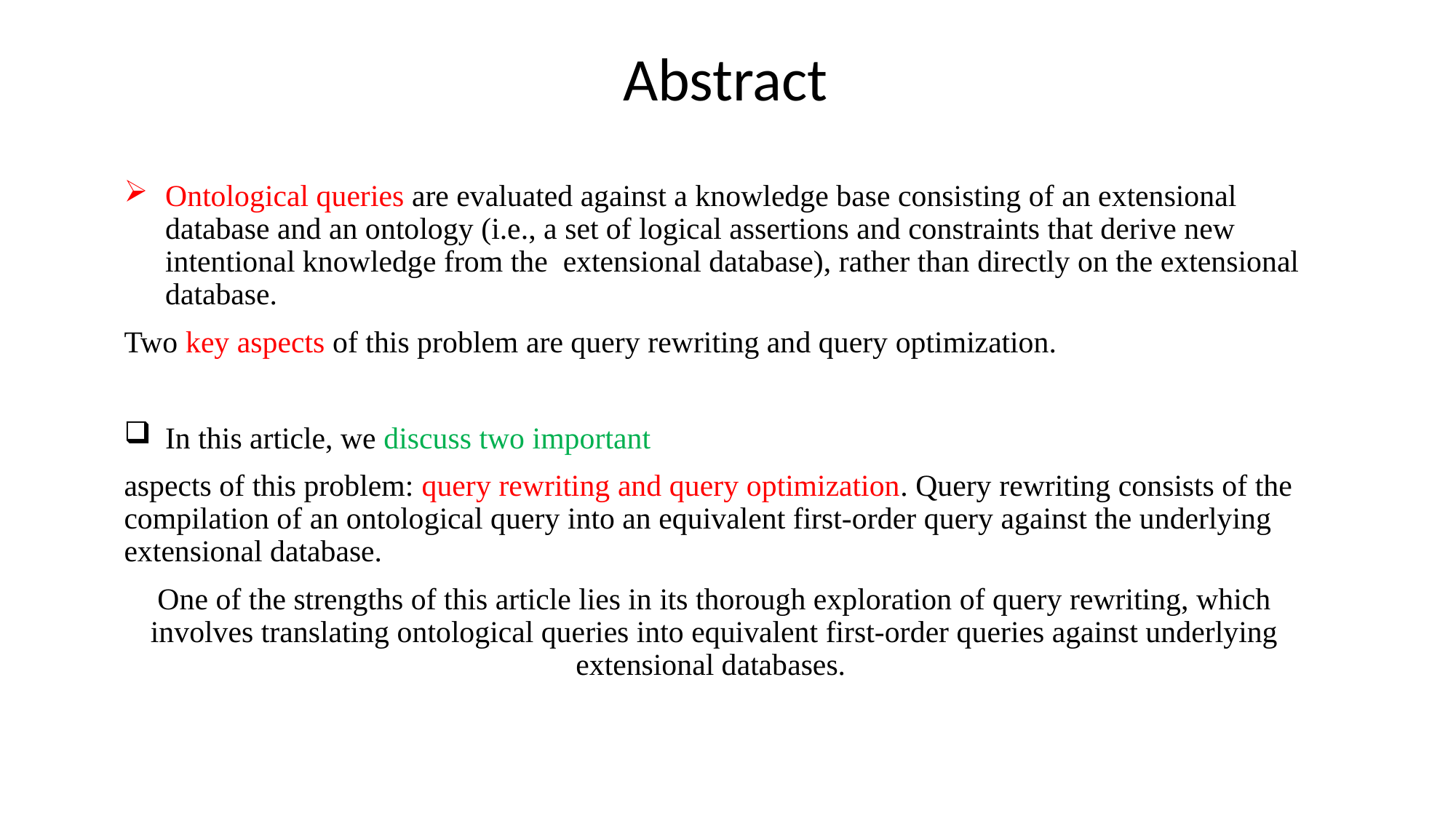

# Abstract
Ontological queries are evaluated against a knowledge base consisting of an extensional database and an ontology (i.e., a set of logical assertions and constraints that derive new intentional knowledge from the  extensional database), rather than directly on the extensional database.
Two key aspects of this problem are query rewriting and query optimization.

In this article, we discuss two important
aspects of this problem: query rewriting and query optimization. Query rewriting consists of the compilation of an ontological query into an equivalent first-order query against the underlying extensional database.
One of the strengths of this article lies in its thorough exploration of query rewriting, which involves translating ontological queries into equivalent first-order queries against underlying extensional databases.